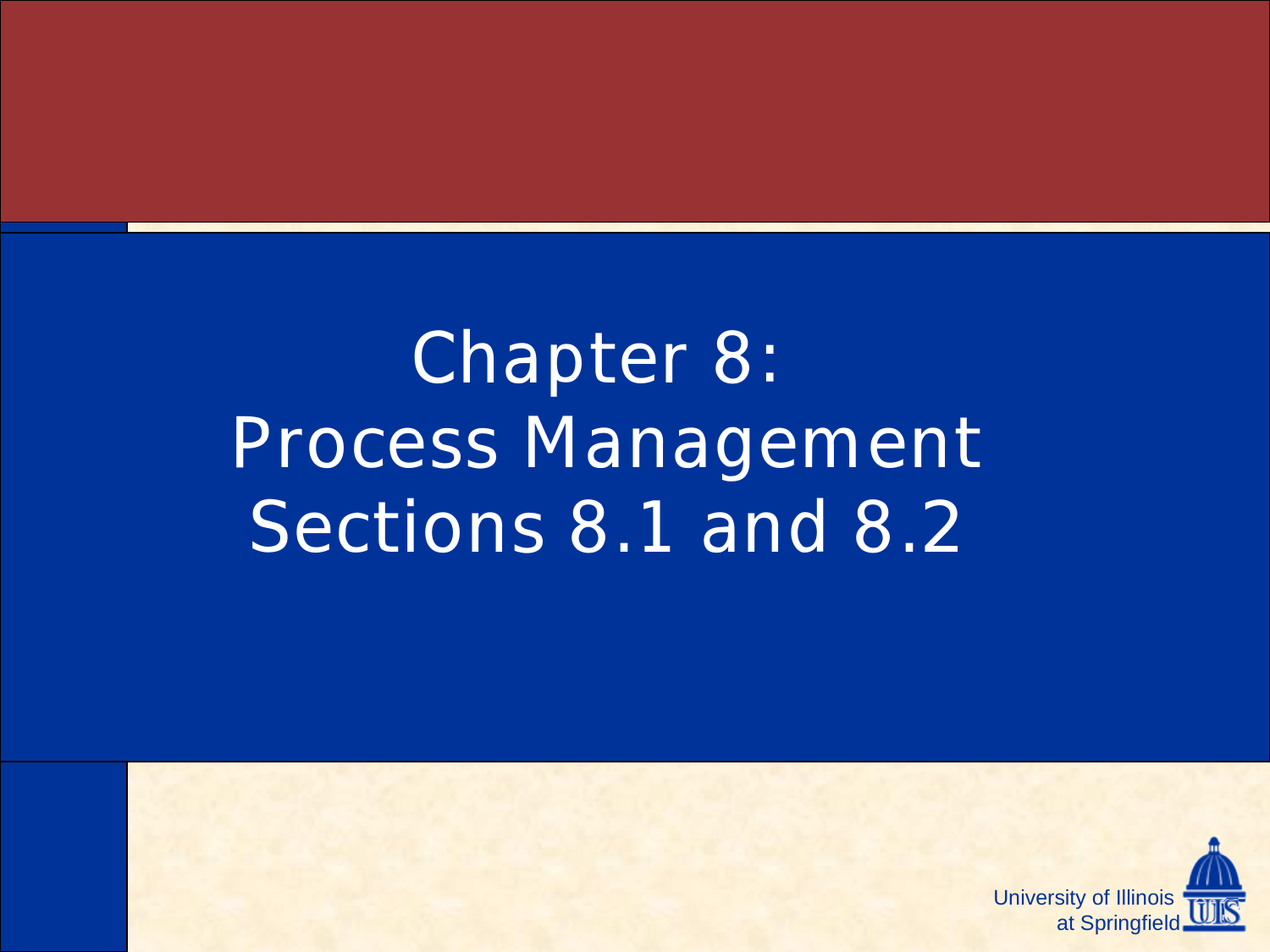

# Chapter 8: Process Management Sections 8.1 and 8.2